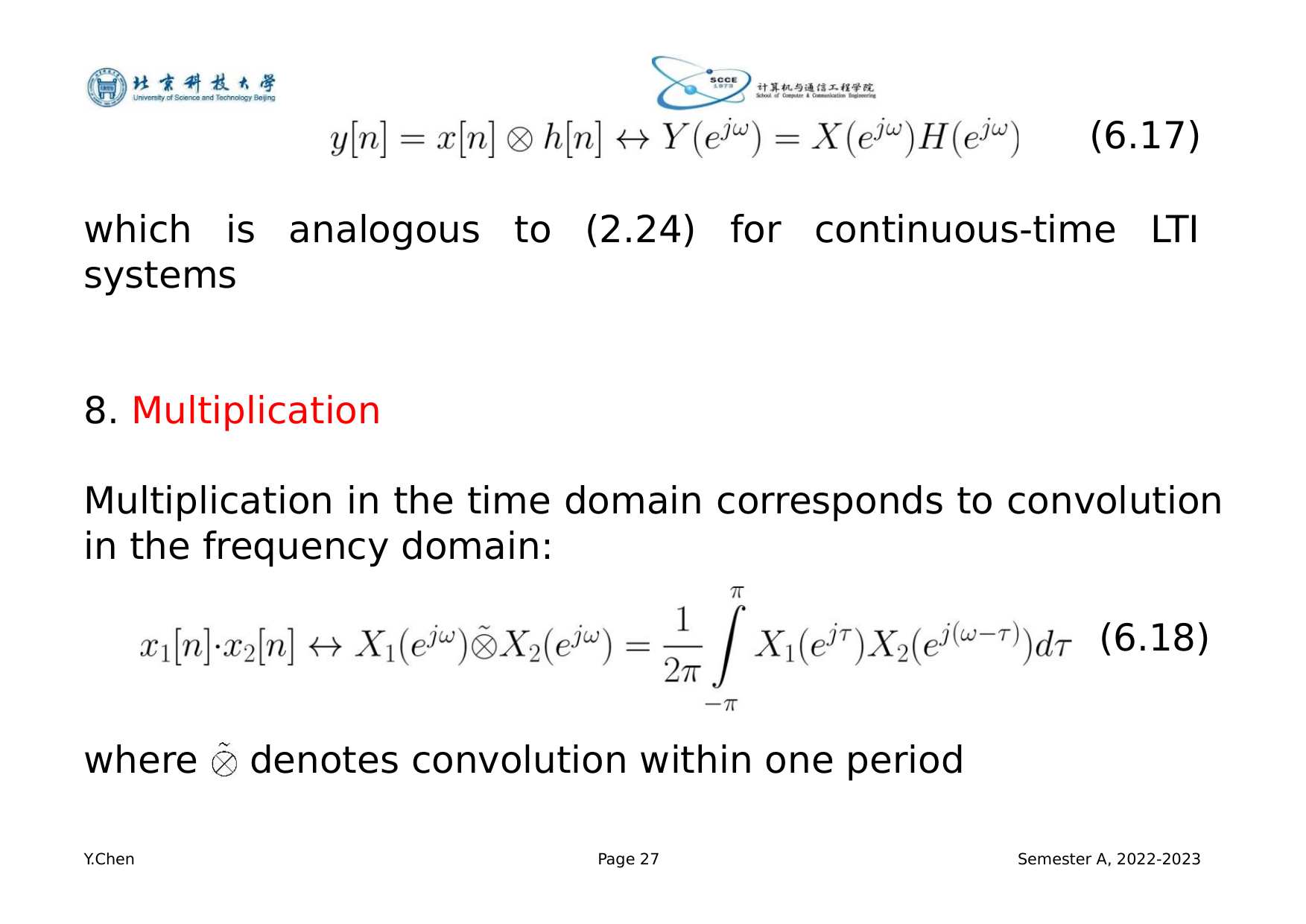

(6.17)

which is analogous to (2.24) for continuous-time LTI
systems
8. Multiplication
Multiplication in the time domain corresponds to convolution
in the frequency domain:

(6.18)
where denotes convolution within one period

Y.Chen
Page 27
Semester A, 2022-2023